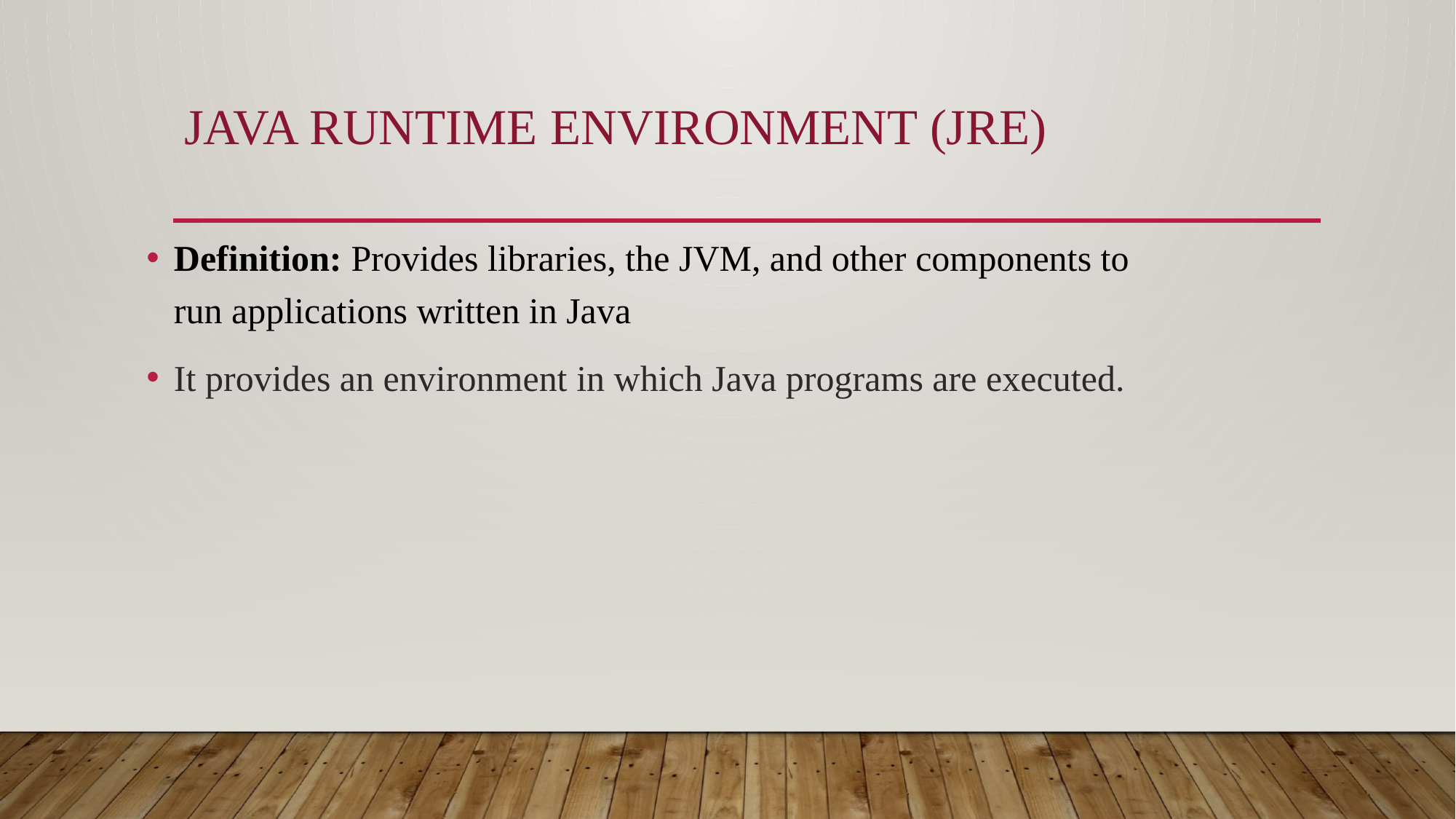

# Java Runtime Environment (JRE)
Definition: Provides libraries, the JVM, and other components to run applications written in Java
It provides an environment in which Java programs are executed.